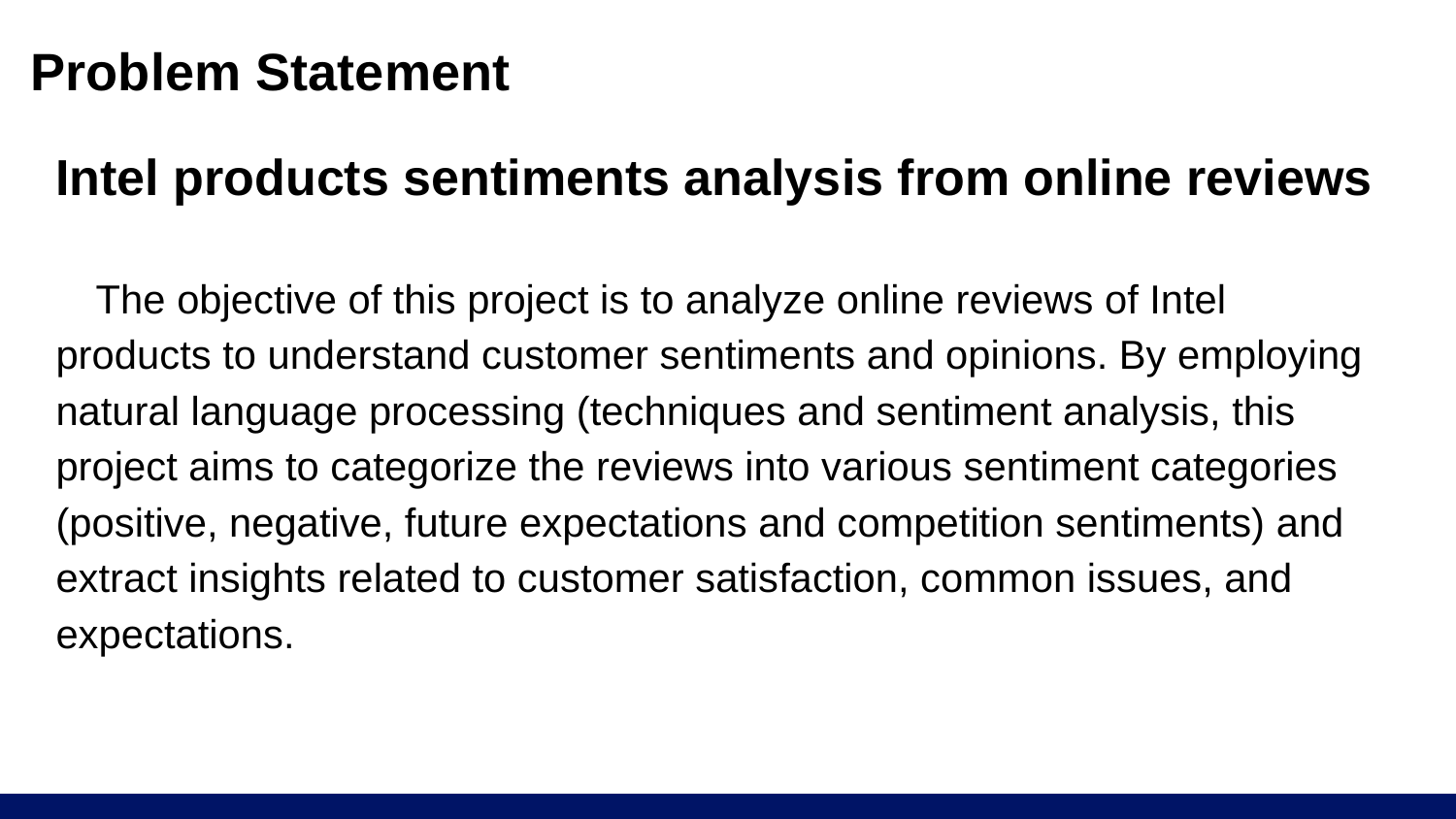

# Problem Statement
Intel products sentiments analysis from online reviews

     The objective of this project is to analyze online reviews of Intel products to understand customer sentiments and opinions. By employing natural language processing (techniques and sentiment analysis, this project aims to categorize the reviews into various sentiment categories (positive, negative, future expectations and competition sentiments) and extract insights related to customer satisfaction, common issues, and expectations.